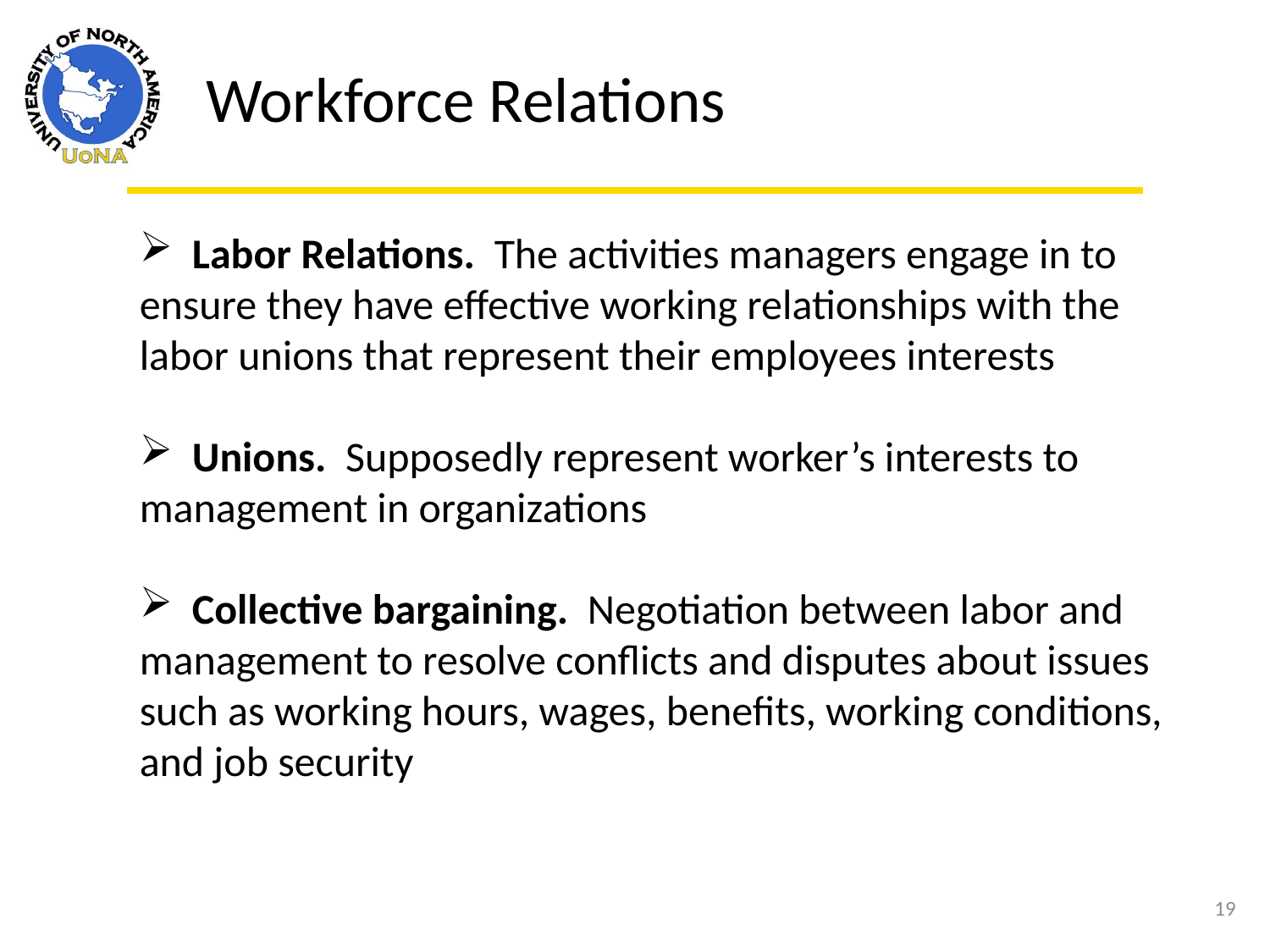

Workforce Relations
  Labor Relations.  The activities managers engage in to ensure they have effective working relationships with the labor unions that represent their employees interests

  Unions.  Supposedly represent worker’s interests to management in organizations

  Collective bargaining.  Negotiation between labor and management to resolve conflicts and disputes about issues such as working hours, wages, benefits, working conditions, and job security
19